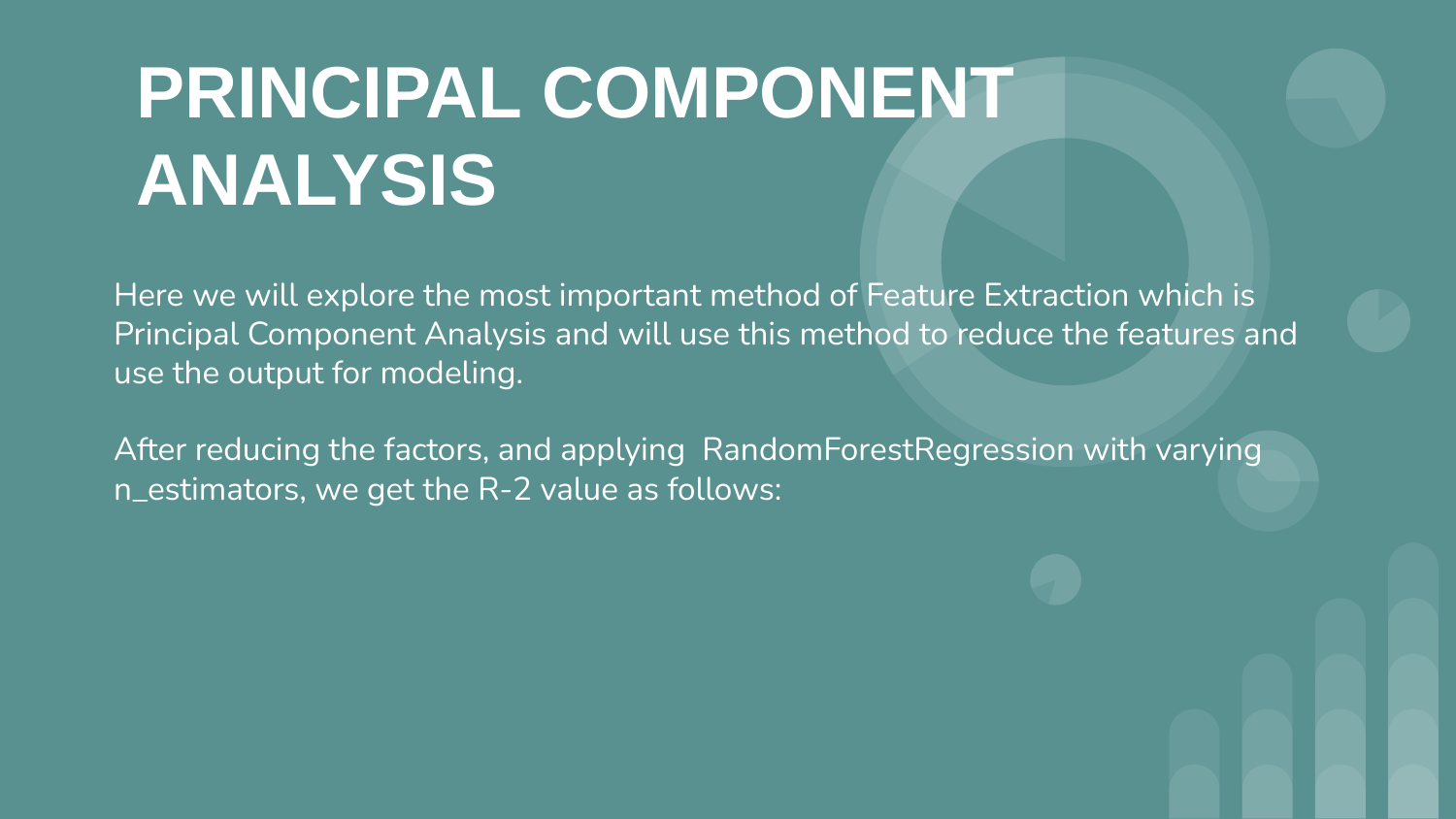

# PRINCIPAL COMPONENT ANALYSIS
Here we will explore the most important method of Feature Extraction which is Principal Component Analysis and will use this method to reduce the features and use the output for modeling.

After reducing the factors, and applying  RandomForestRegression with varying n_estimators, we get the R-2 value as follows: